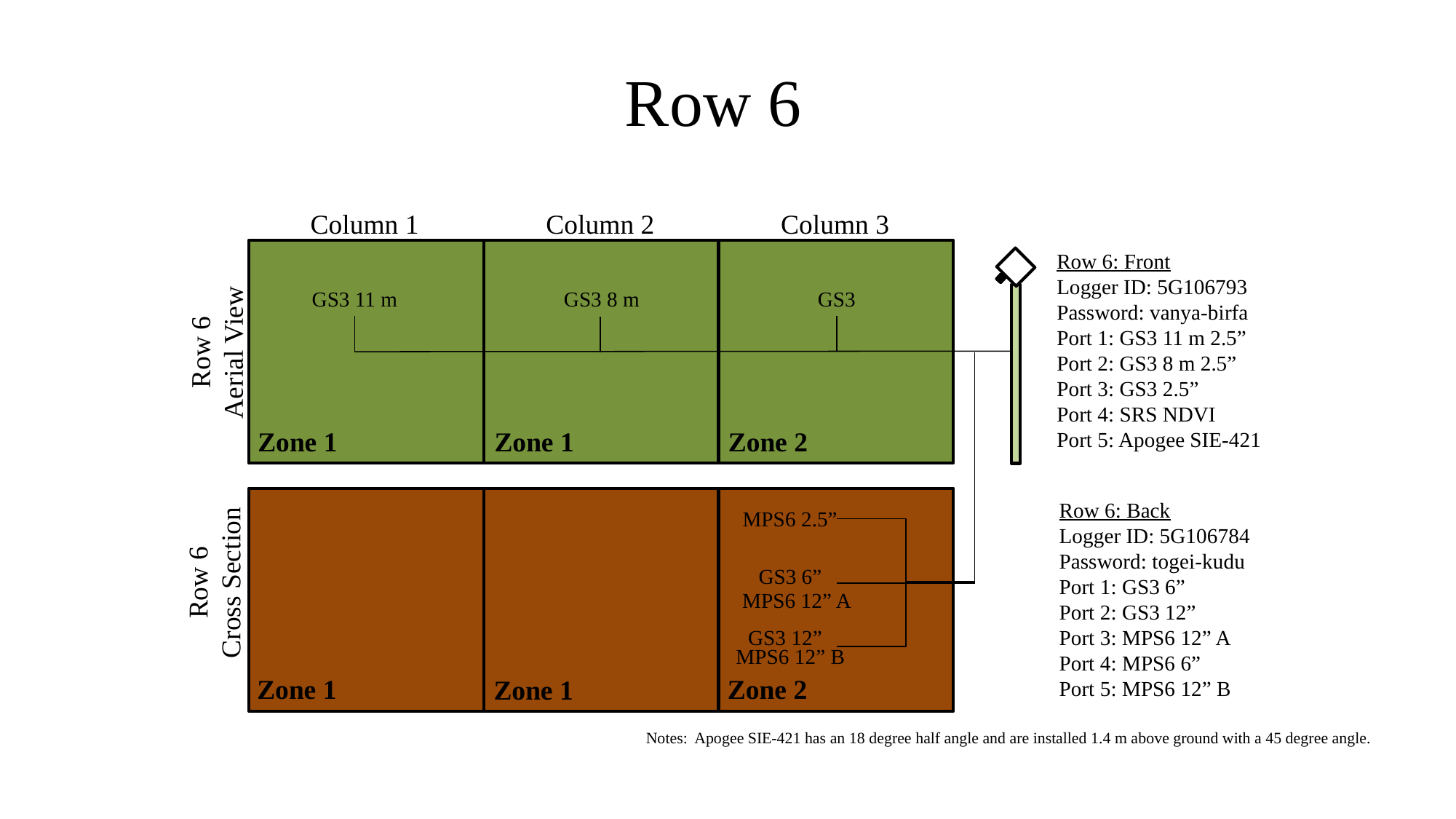

Row 6
Column 1
Column 2
Column 3

Row 6: Front
Logger ID: 5G106793
Password: vanya-birfa
Port 1: GS3 11 m 2.5”
Port 2: GS3 8 m 2.5”
Port 3: GS3 2.5”
Port 4: SRS NDVI
Port 5: Apogee SIE-421

GS3
GS3 8 m
GS3 11 m

Row 6
Aerial View
Zone 1
Zone 2
Zone 1

Row 6: Back
Logger ID: 5G106784
Password: togei-kudu
Port 1: GS3 6”
Port 2: GS3 12”
Port 3: MPS6 12” A
Port 4: MPS6 6”
Port 5: MPS6 12” B
MPS6 2.5”
Row 6
Cross Section
GS3 6”
MPS6 12” A
GS3 12”
MPS6 12” B
Zone 1
Zone 2
Zone 1
Notes:  Apogee SIE-421 has an 18 degree half angle and are installed 1.4 m above ground with a 45 degree angle.